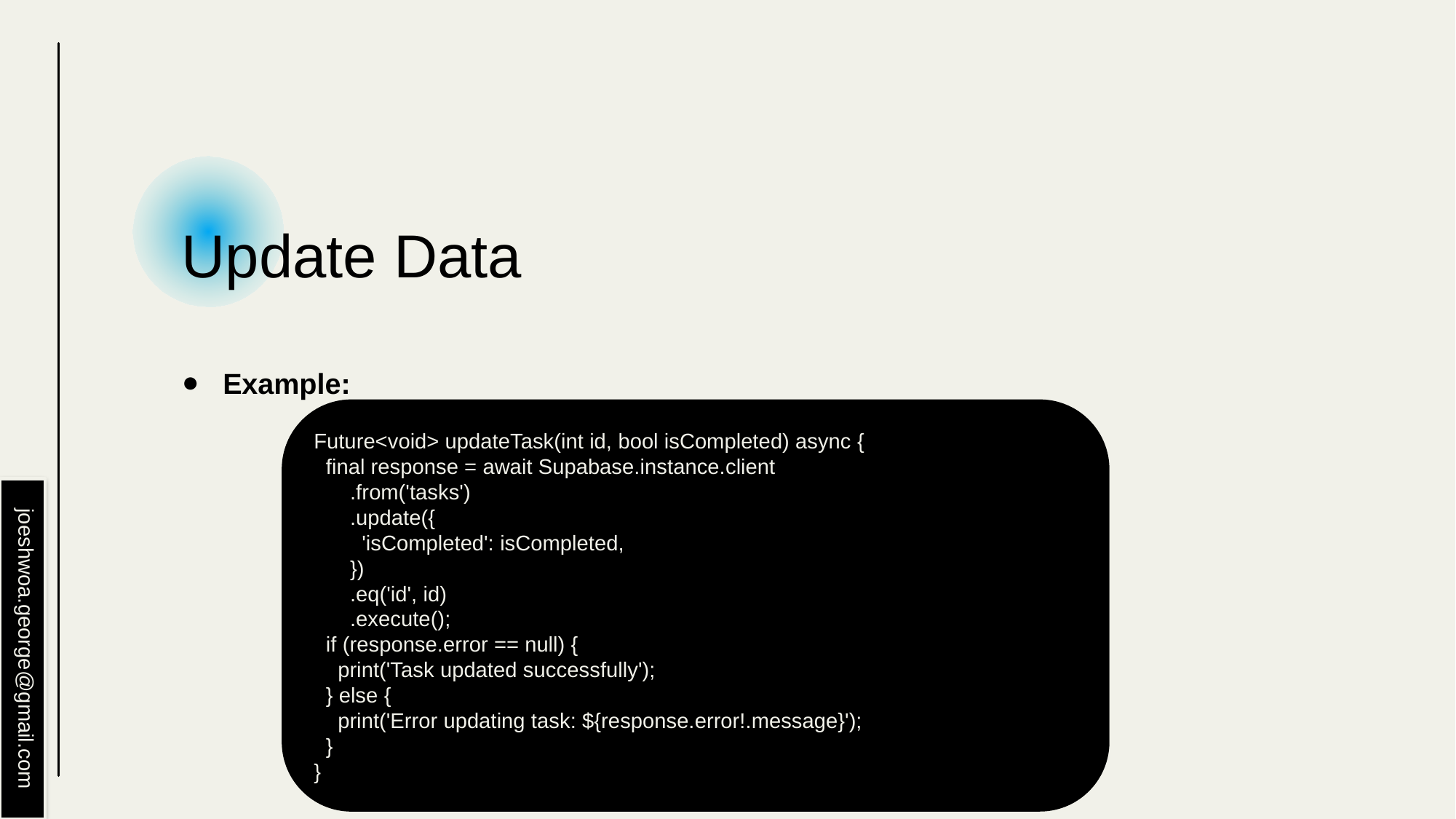

# Update Data
Example:
Future<void> updateTask(int id, bool isCompleted) async {
  final response = await Supabase.instance.client
      .from('tasks')
      .update({
        'isCompleted': isCompleted,
      })
      .eq('id', id)
      .execute();
  if (response.error == null) {
    print('Task updated successfully');
  } else {
    print('Error updating task: ${response.error!.message}');
  }
}
joeshwoa.george@gmail.com